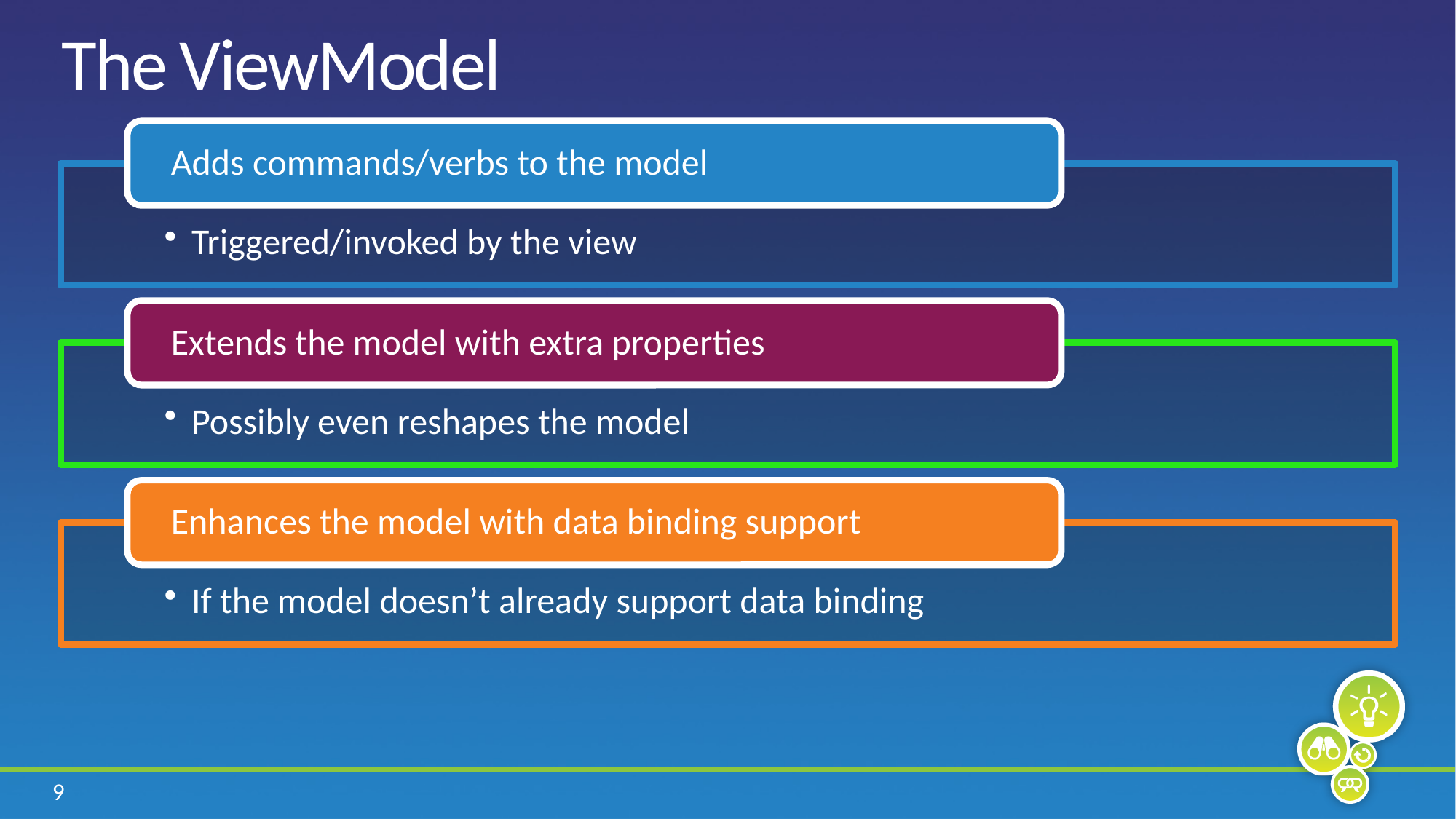

# The ViewModel
Triggered/invoked by the view
Adds commands/verbs to the model
Possibly even reshapes the model
Extends the model with extra properties
If the model doesn’t already support data binding
Enhances the model with data binding support